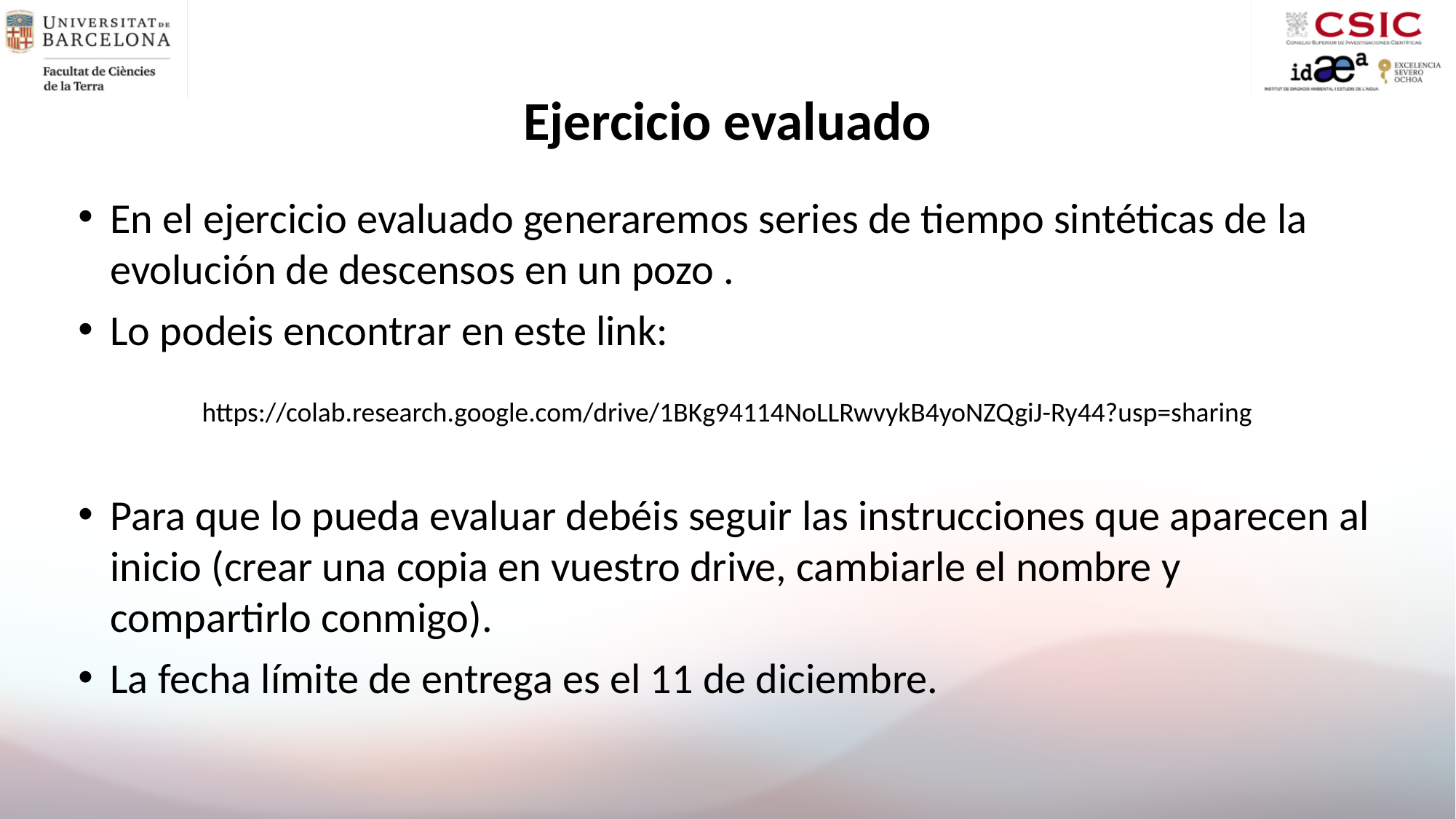

# Ejercicio evaluado
En el ejercicio evaluado generaremos series de tiempo sintéticas de la evolución de descensos en un pozo .
Lo podeis encontrar en este link:

Para que lo pueda evaluar debéis seguir las instrucciones que aparecen al inicio (crear una copia en vuestro drive, cambiarle el nombre y compartirlo conmigo).
La fecha límite de entrega es el 11 de diciembre.
https://colab.research.google.com/drive/1BKg94114NoLLRwvykB4yoNZQgiJ-Ry44?usp=sharing